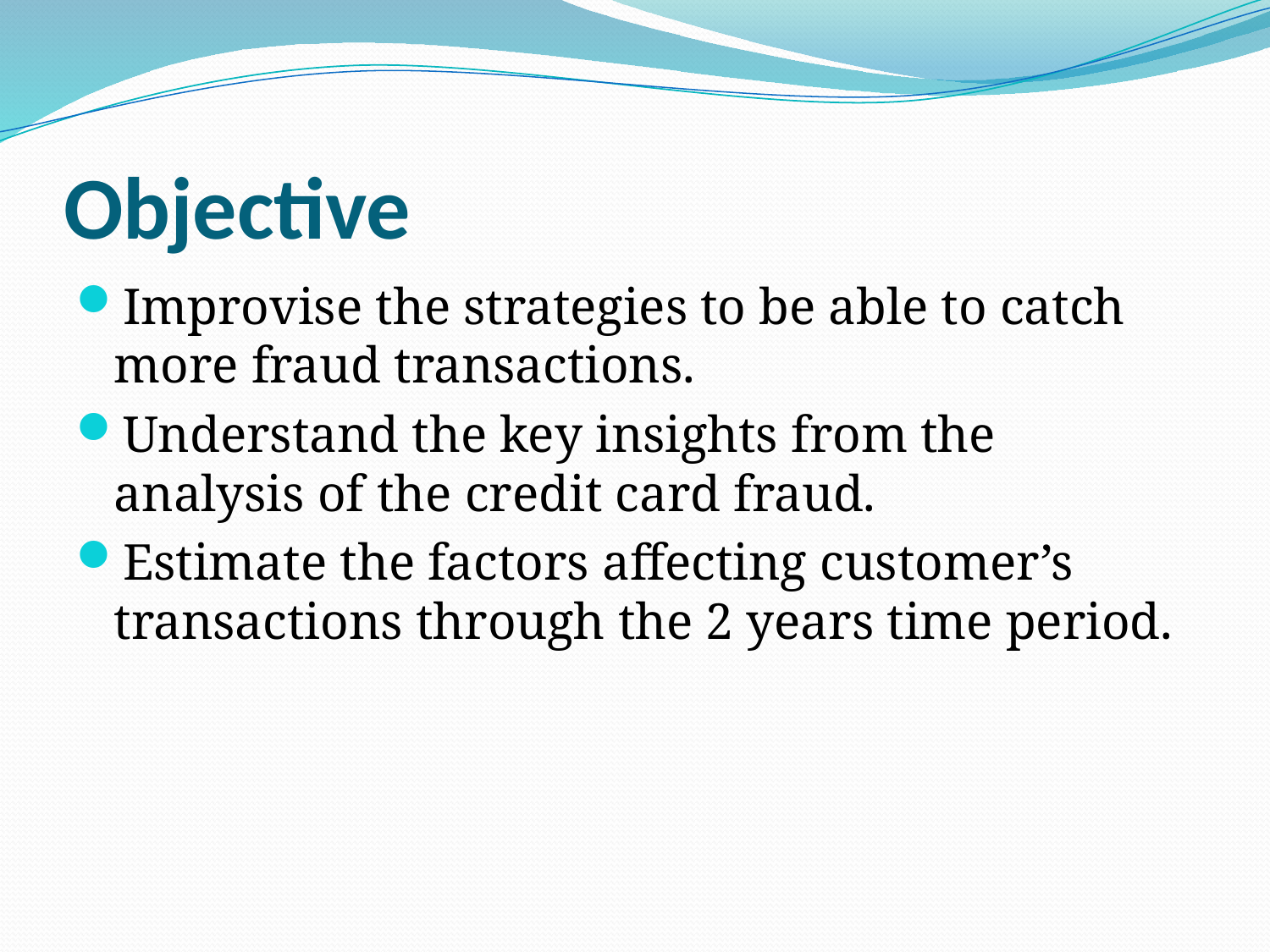

# Objective
Improvise the strategies to be able to catch more fraud transactions.
Understand the key insights from the analysis of the credit card fraud.
Estimate the factors affecting customer’s transactions through the 2 years time period.